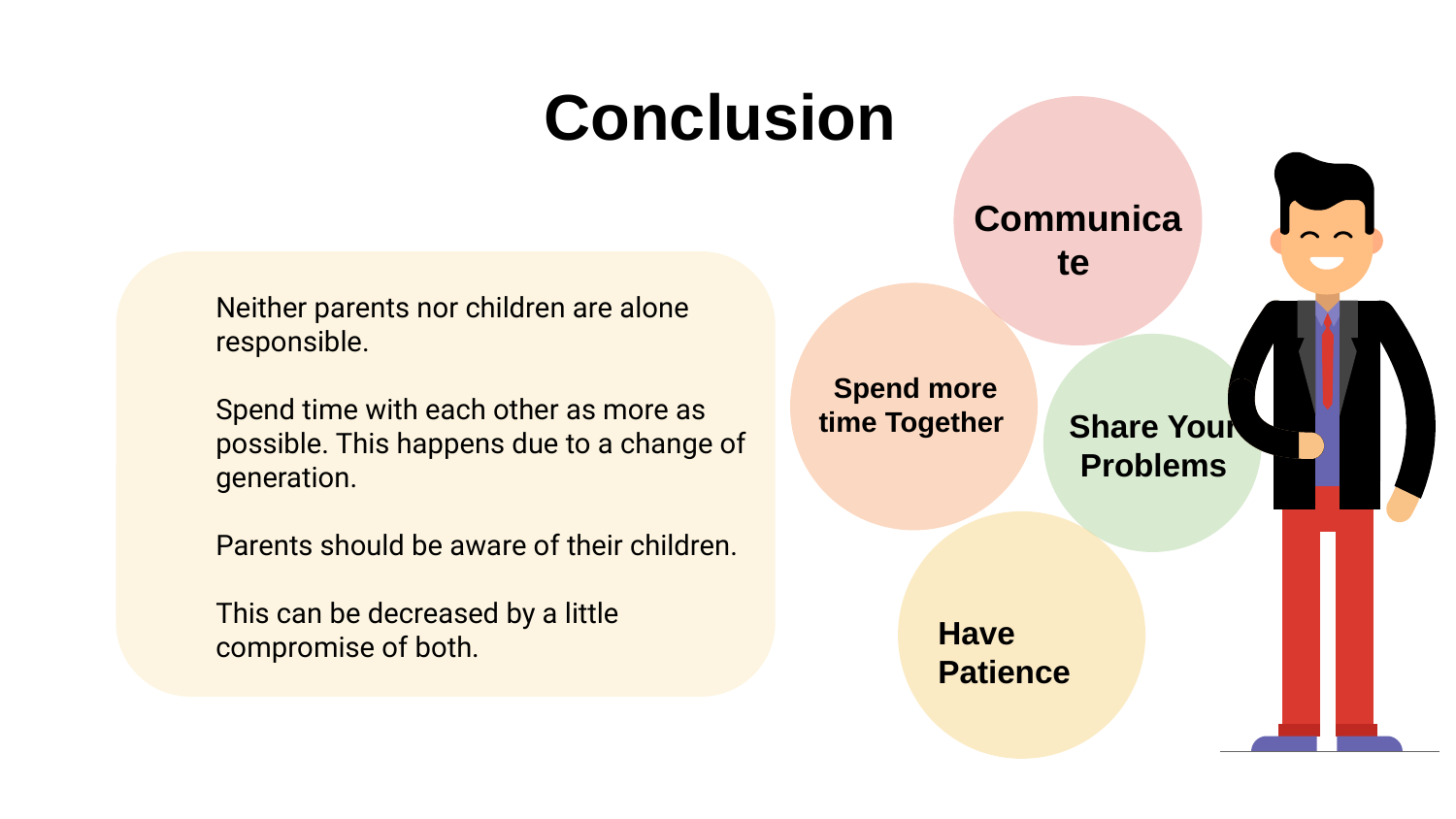

# Conclusion

Communicate

Spend more time Together
Share Your Problems

Have Patience

Neither parents nor children are alone responsible.

Spend time with each other as more as possible. This happens due to a change of generation.

Parents should be aware of their children.

This can be decreased by a little compromise of both.